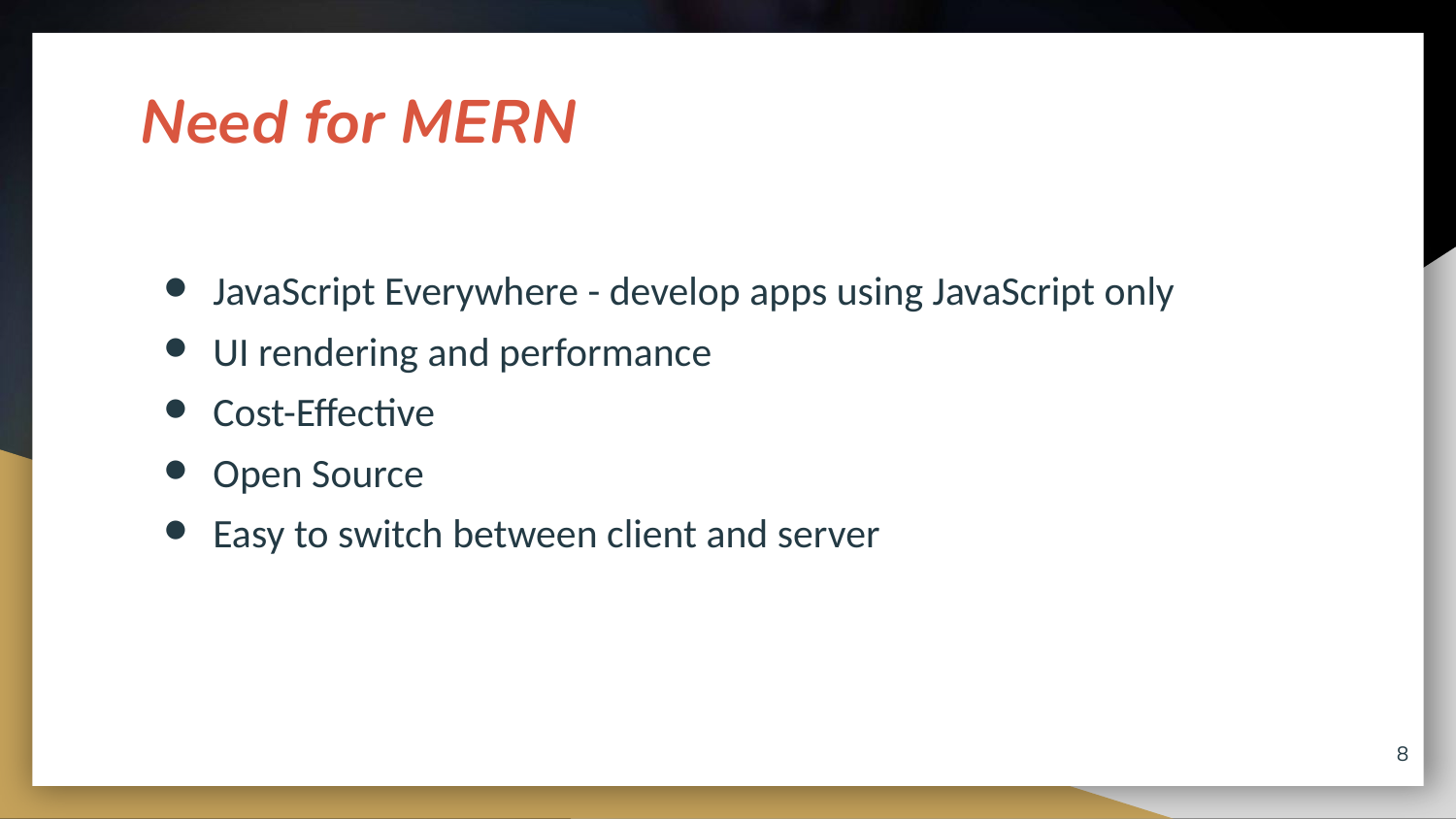

# Need for MERN
JavaScript Everywhere - develop apps using JavaScript only
UI rendering and performance
Cost-Effective
Open Source
Easy to switch between client and server
8